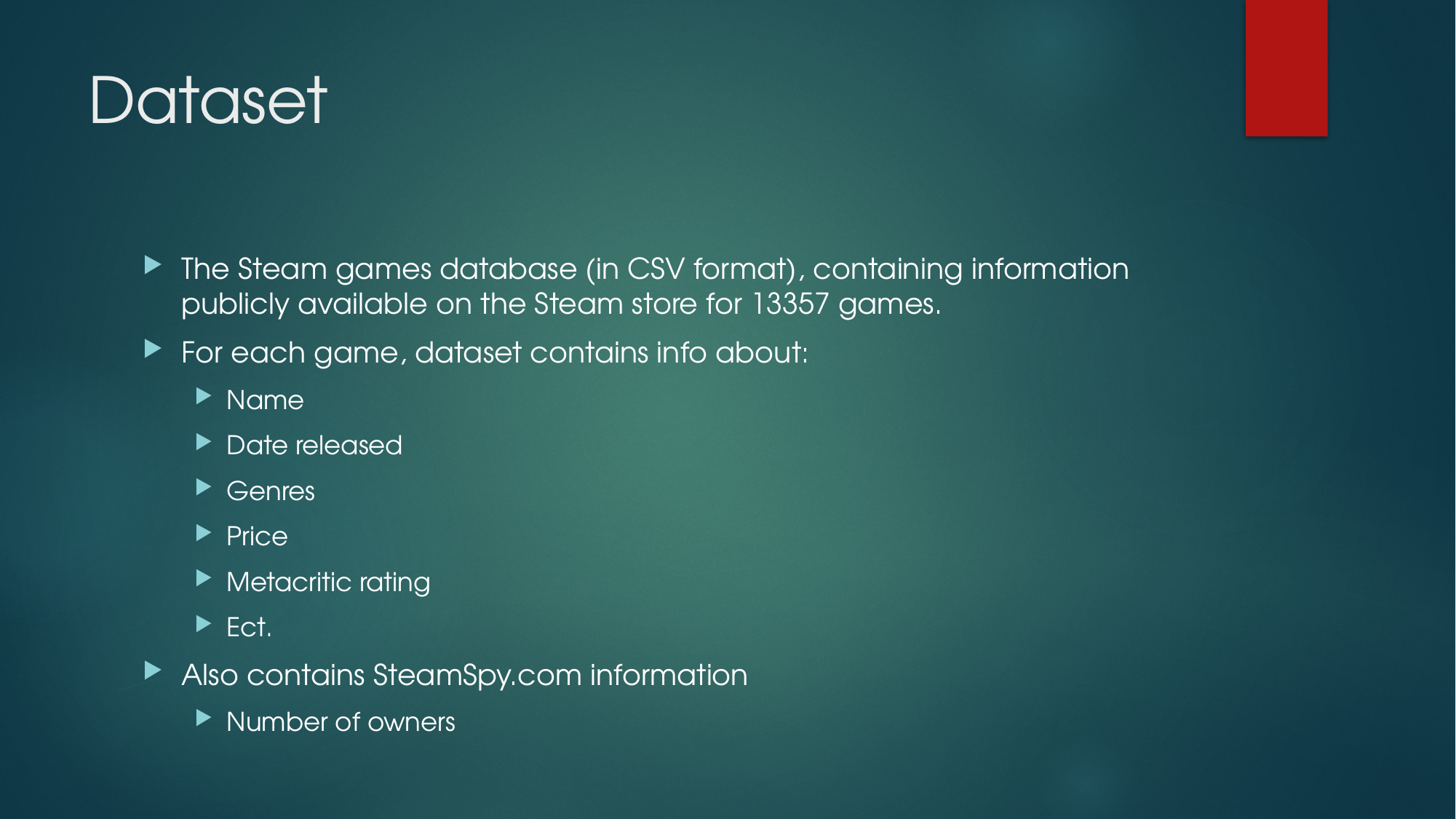

# Dataset
The Steam games database (in CSV format), containing information publicly available on the Steam store for 13357 games.
For each game, dataset contains info about:
Name
Date released
Genres
Price
Metacritic rating
Ect.
Also contains SteamSpy.com information
Number of owners